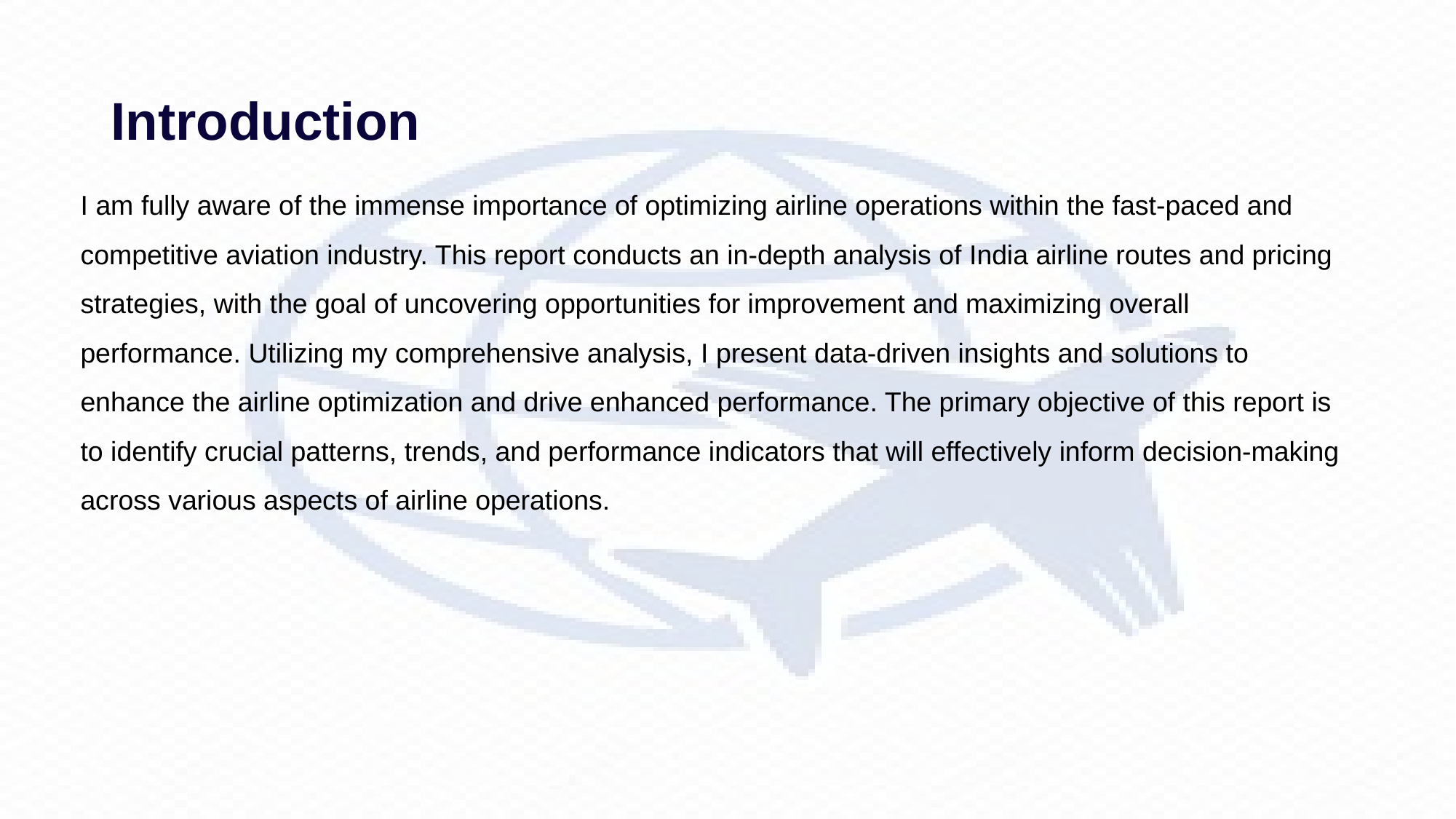

# Introduction
I am fully aware of the immense importance of optimizing airline operations within the fast-paced and competitive aviation industry. This report conducts an in-depth analysis of India airline routes and pricing strategies, with the goal of uncovering opportunities for improvement and maximizing overall performance. Utilizing my comprehensive analysis, I present data-driven insights and solutions to enhance the airline optimization and drive enhanced performance. The primary objective of this report is to identify crucial patterns, trends, and performance indicators that will effectively inform decision-making across various aspects of airline operations.